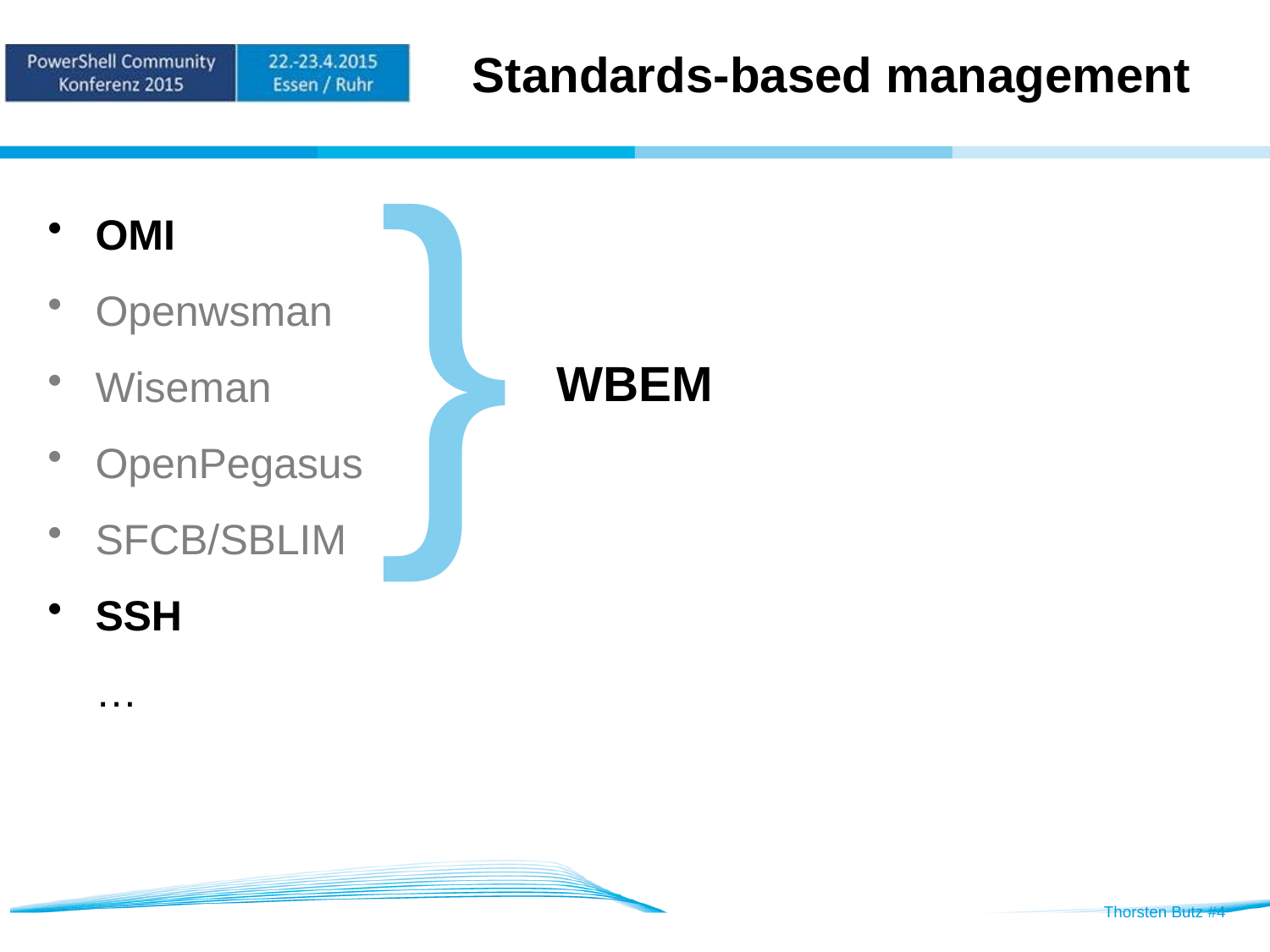

# Standards-based management
}
OMI
Openwsman
Wiseman
OpenPegasus
SFCB/SBLIM
SSH
…
WBEM